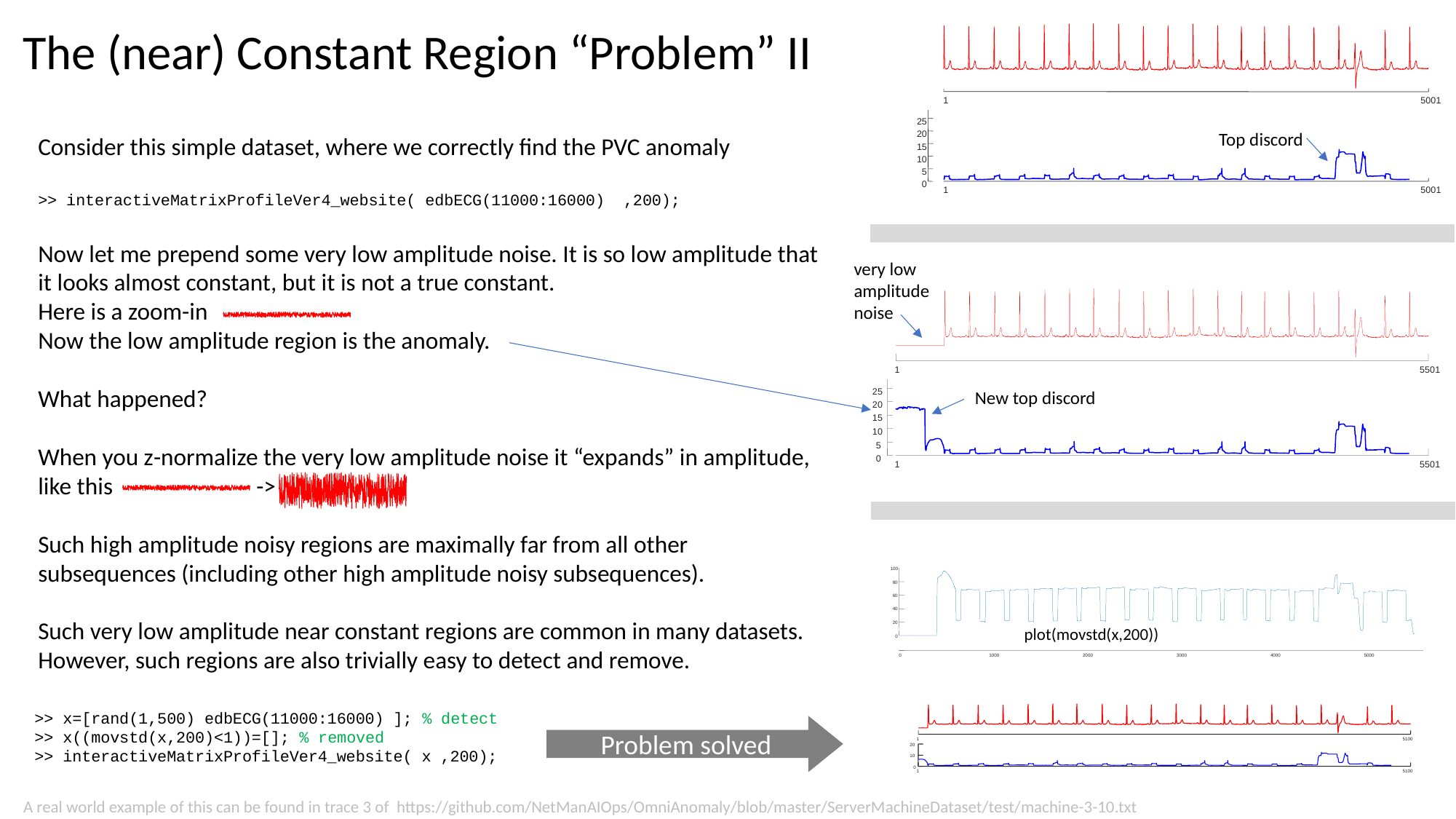

The (near) Constant Region “Problem” II

1
5001

25

Top discord
Consider this simple dataset, where we correctly find the PVC anomaly

>> interactiveMatrixProfileVer4_website( edbECG(11000:16000)  ,200);

Now let me prepend some very low amplitude noise. It is so low amplitude that it looks almost constant, but it is not a true constant.
Here is a zoom-in
Now the low amplitude region is the anomaly.

What happened?

When you z-normalize the very low amplitude noise it “expands” in amplitude, like this 		->

Such high amplitude noisy regions are maximally far from all other subsequences (including other high amplitude noisy subsequences).

Such very low amplitude near constant regions are common in many datasets. However, such regions are also trivially easy to detect and remove.

20

15

10

5

0

1
5001
very low amplitude noise

1
5501

New top discord
25

20

15

10

5

0

1
5501

100

80

60

40

plot(movstd(x,200))
20

0

0
1000
2000
3000
4000
5000
>> x=[rand(1,500) edbECG(11000:16000) ]; % detect
>> x((movstd(x,200)<1))=[]; % removed
>> interactiveMatrixProfileVer4_website( x ,200);

1
5100
20

10

0

1
5100
Problem solved
 A real world example of this can be found in trace 3 of  https://github.com/NetManAIOps/OmniAnomaly/blob/master/ServerMachineDataset/test/machine-3-10.txt